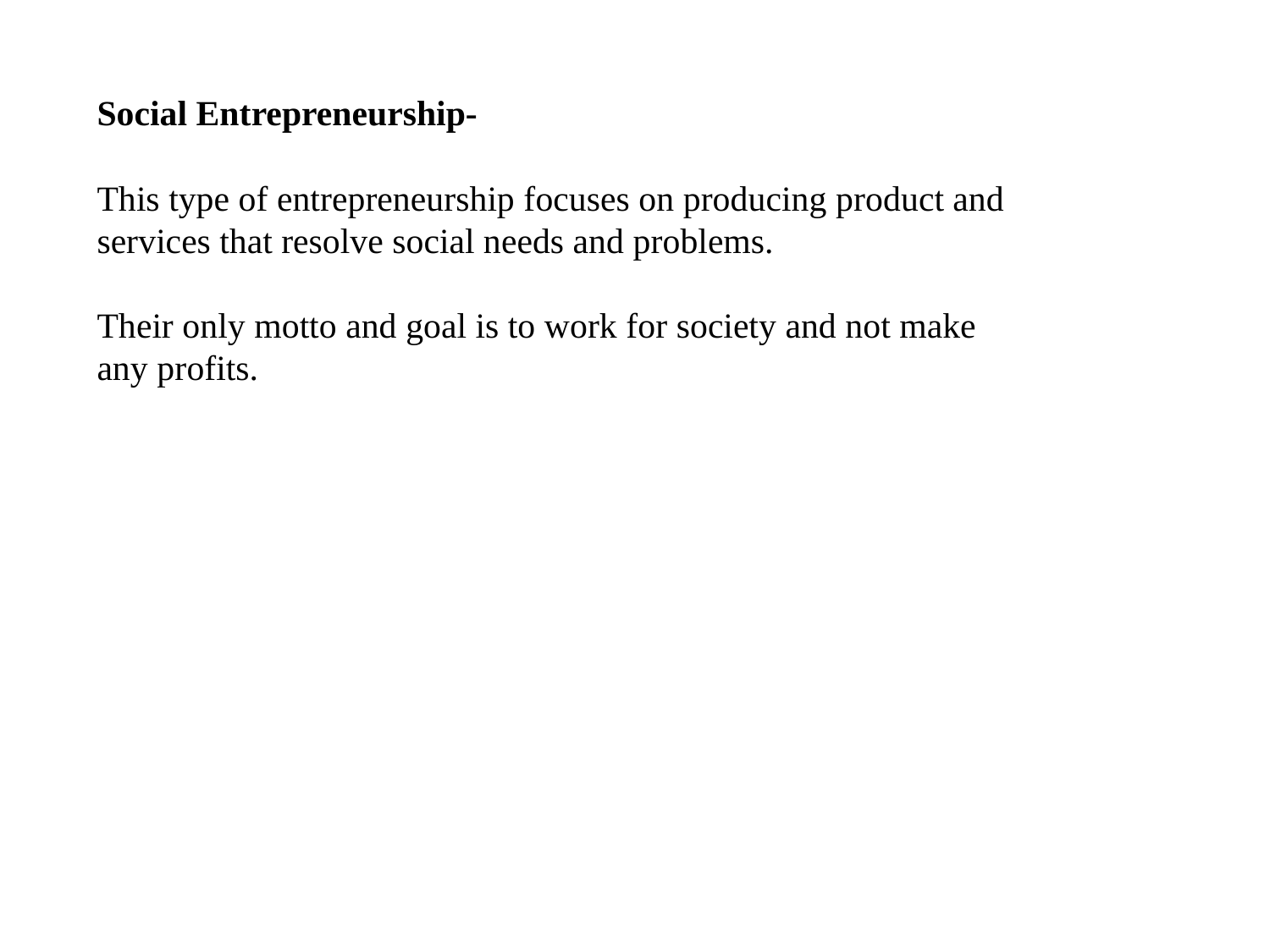

Social Entrepreneurship-

This type of entrepreneurship focuses on producing product and services that resolve social needs and problems.

Their only motto and goal is to work for society and not make any profits.